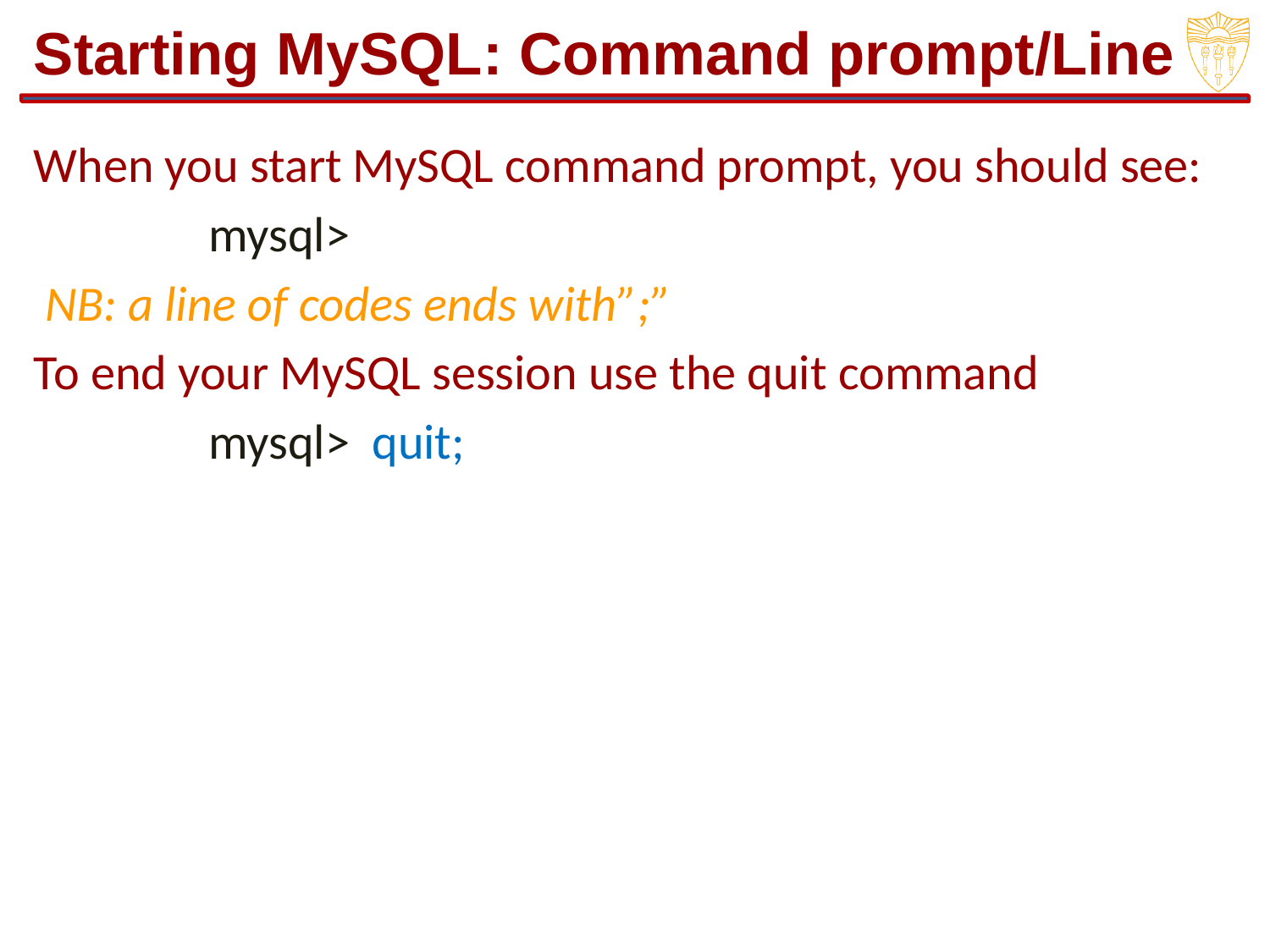

# Starting MySQL: Command prompt/Line
When you start MySQL command prompt, you should see:
		mysql>
 NB: a line of codes ends with”;”
To end your MySQL session use the quit command
		mysql>  quit;